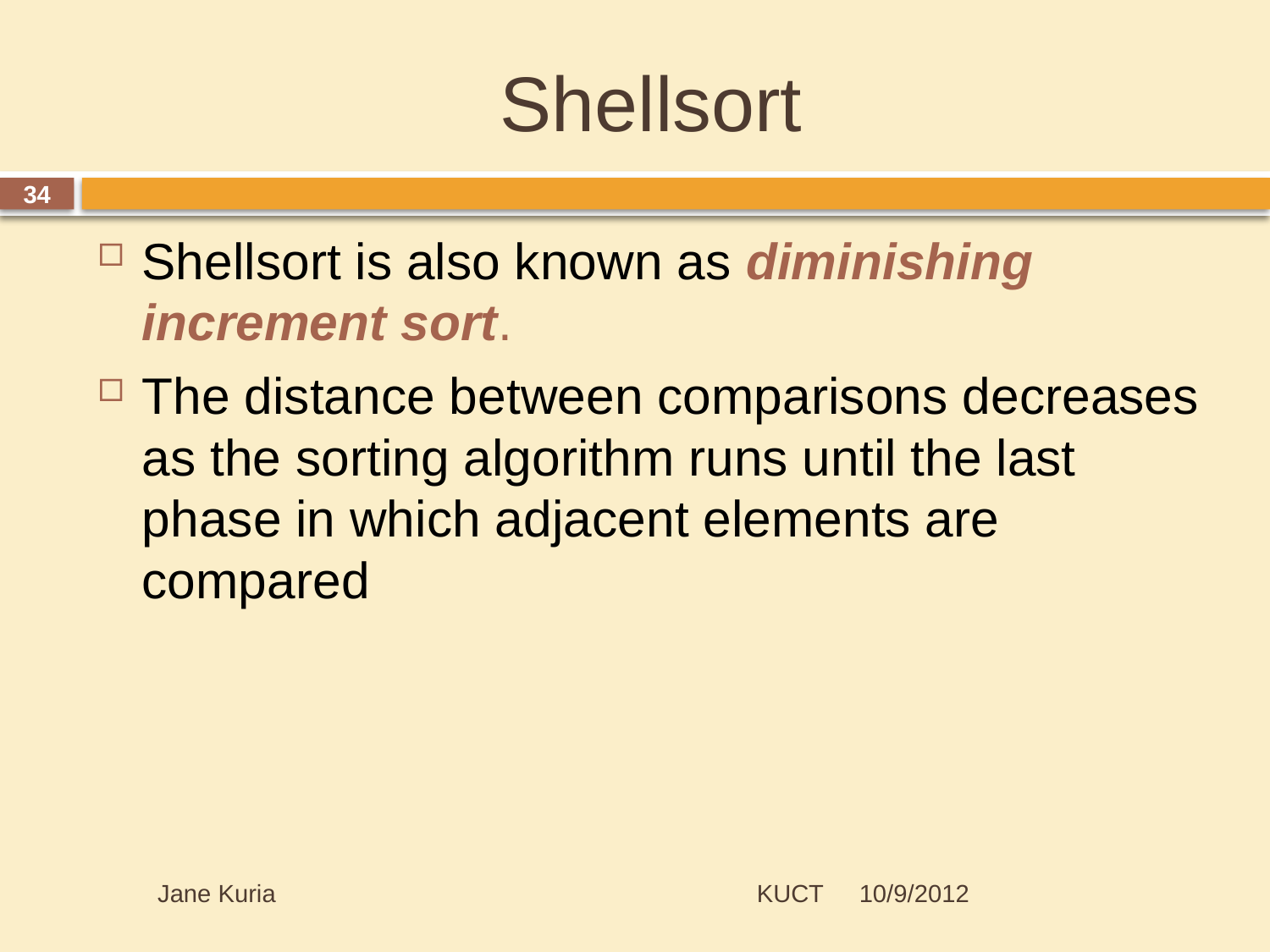

# Shellsort
34
Shellsort is also known as diminishing increment sort.
The distance between comparisons decreases as the sorting algorithm runs until the last phase in which adjacent elements are compared
Jane Kuria                                                                     KUCT
10/9/2012